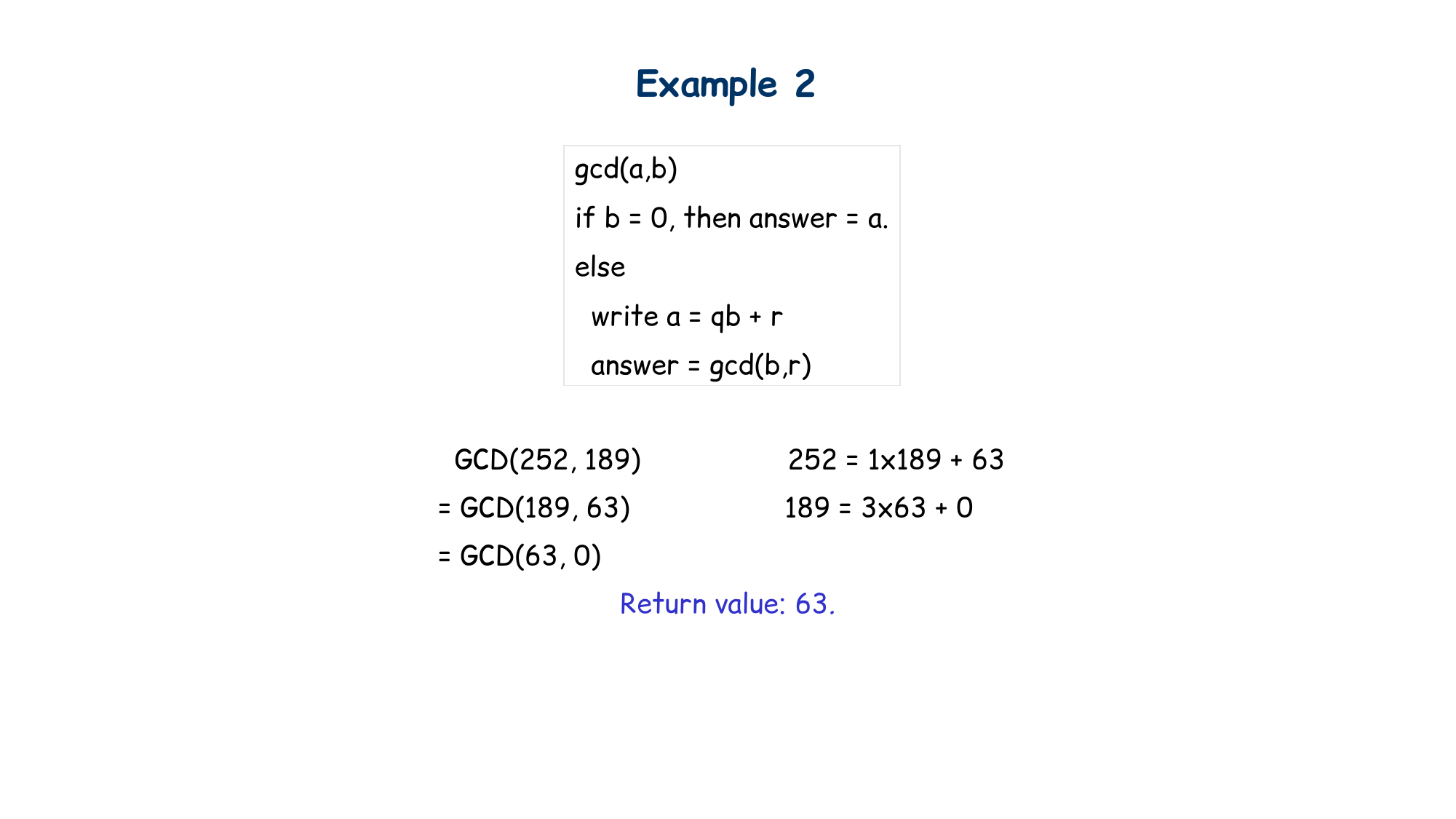

Example 2
gcd(a,b)
if b = 0, then answer = a.
else
  write a = qb + r
  answer = gcd(b,r)
  GCD(252, 189)                  252 = 1x189 + 63
= GCD(189, 63)                   189 = 3x63 + 0
= GCD(63, 0)
Return value: 63.